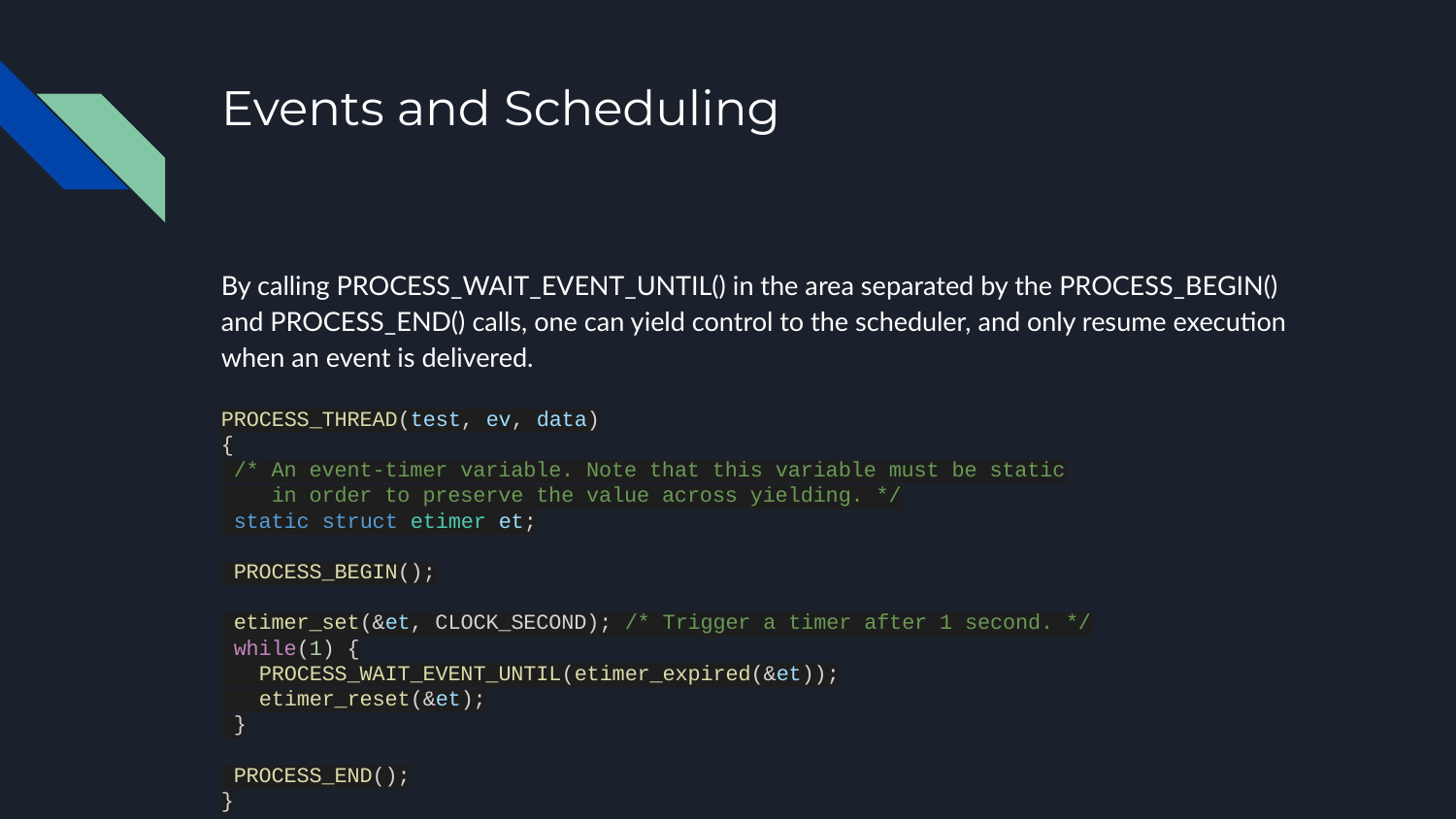

# Events and Scheduling

By calling PROCESS_WAIT_EVENT_UNTIL() in the area separated by the PROCESS_BEGIN() and PROCESS_END() calls, one can yield control to the scheduler, and only resume execution when an event is delivered.
PROCESS_THREAD(test, ev, data)
{
 /* An event-timer variable. Note that this variable must be static
    in order to preserve the value across yielding. */
 static struct etimer et;

 PROCESS_BEGIN();

 etimer_set(&et, CLOCK_SECOND); /* Trigger a timer after 1 second. */
 while(1) {
   PROCESS_WAIT_EVENT_UNTIL(etimer_expired(&et));
   etimer_reset(&et);
 }

 PROCESS_END();
}